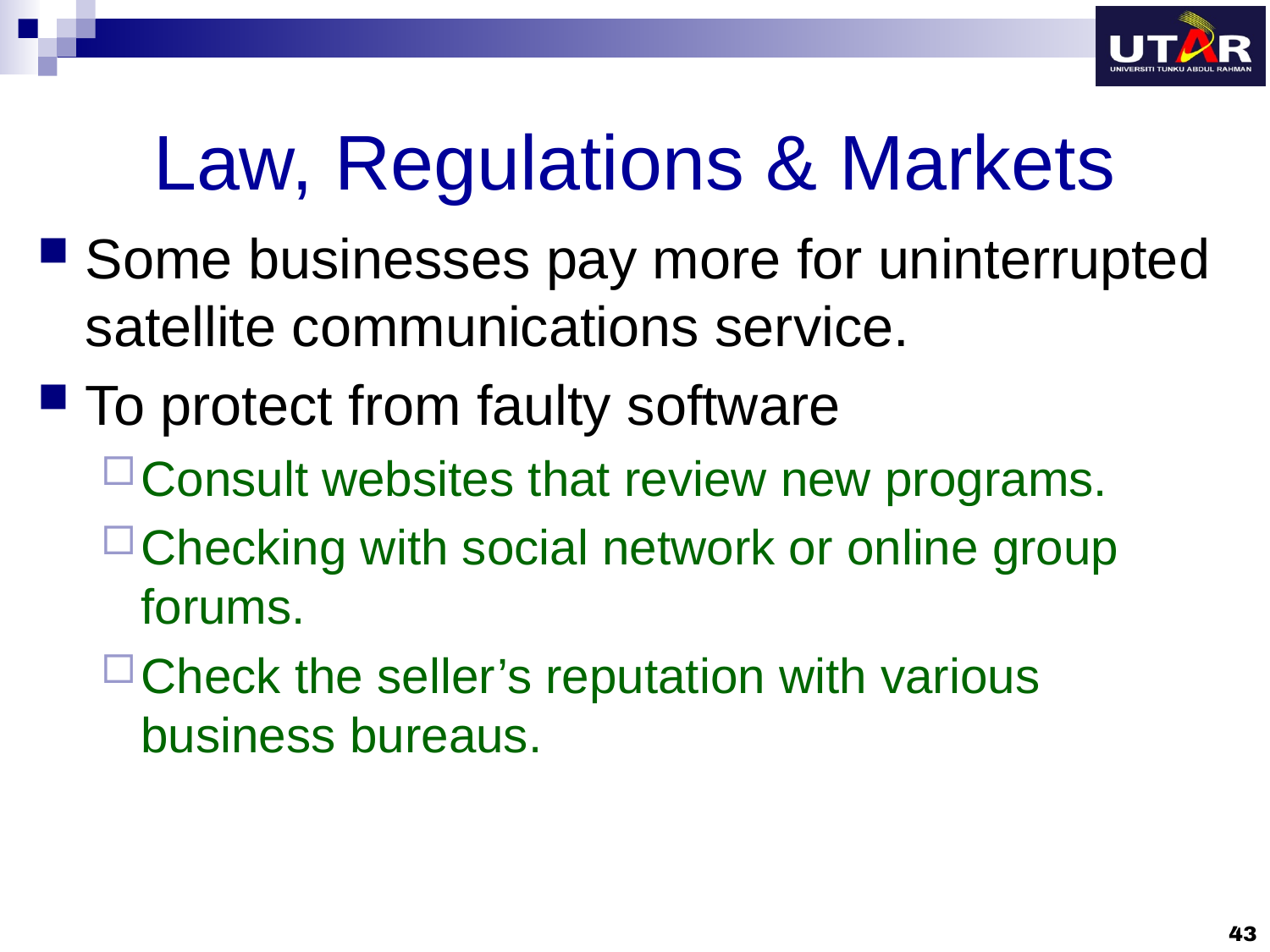

# Law, Regulations & Markets
Some businesses pay more for uninterrupted satellite communications service.
To protect from faulty software
Consult websites that review new programs.
Checking with social network or online group forums.
Check the seller’s reputation with various business bureaus.
43